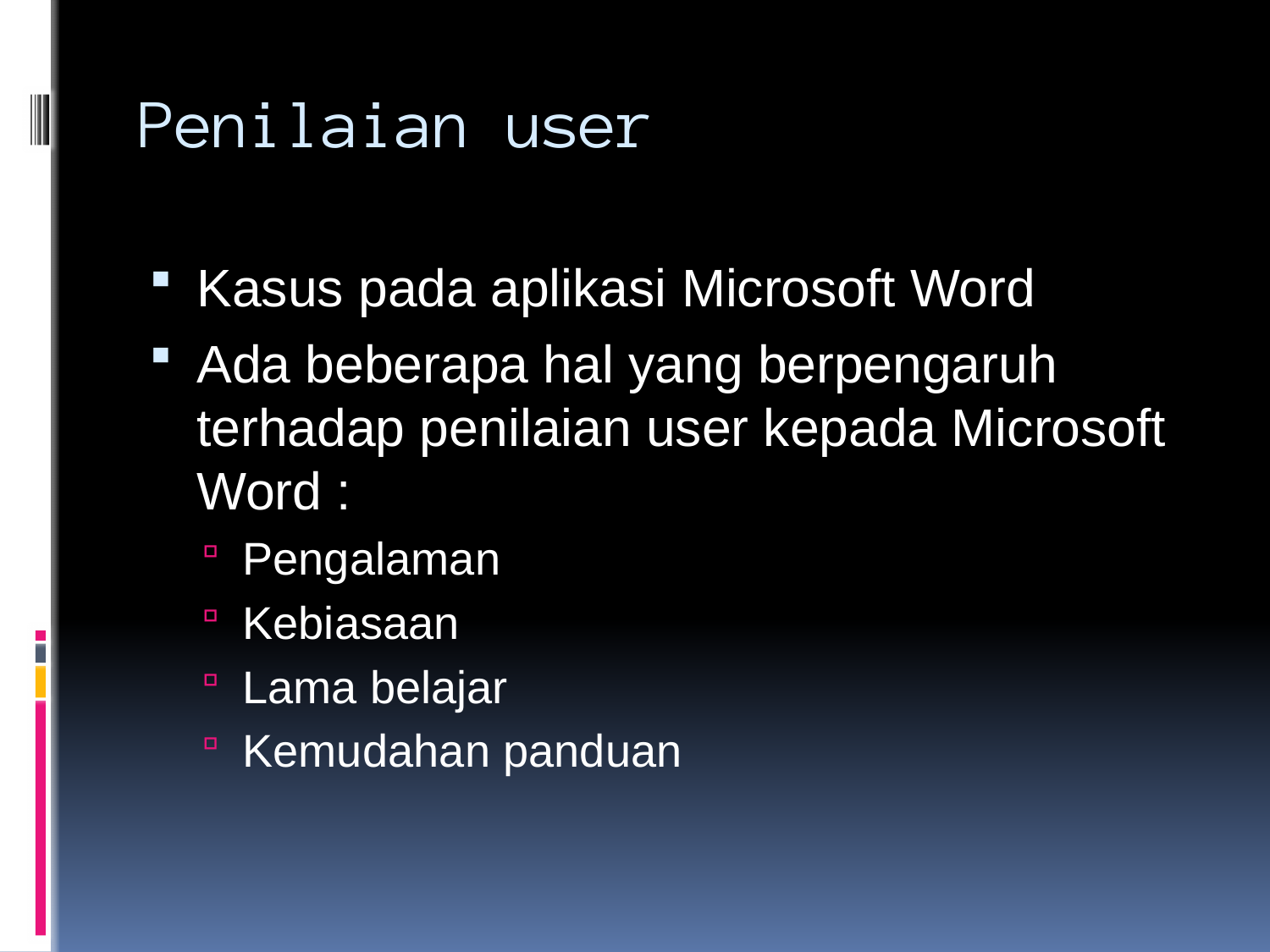

# Penilaian user
Kasus pada aplikasi Microsoft Word
Ada beberapa hal yang berpengaruh terhadap penilaian user kepada Microsoft Word :
Pengalaman
Kebiasaan
Lama belajar
Kemudahan panduan